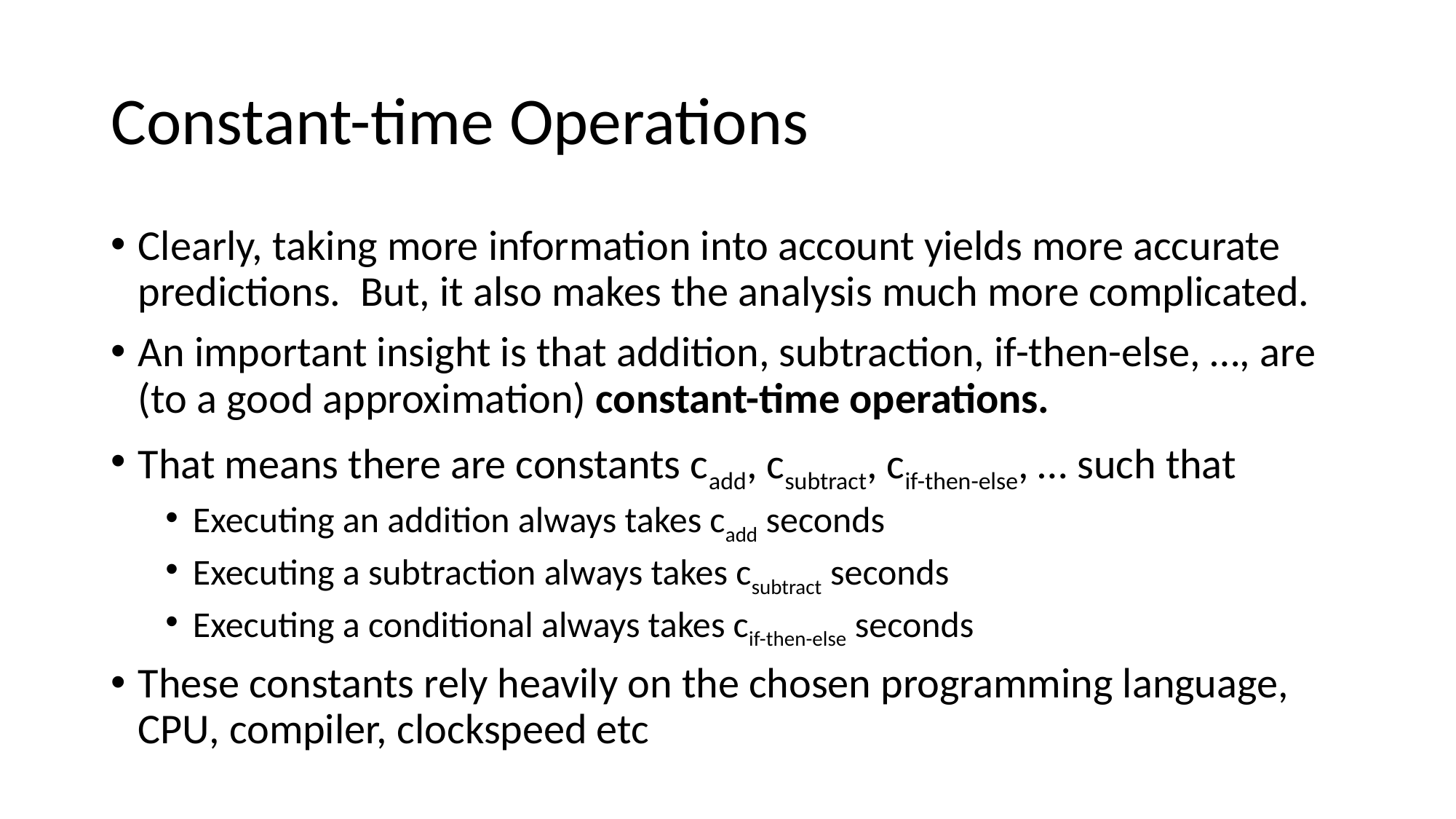

# Constant-time Operations
Clearly, taking more information into account yields more accurate predictions.  But, it also makes the analysis much more complicated.
An important insight is that addition, subtraction, if-then-else, …, are (to a good approximation) constant-time operations.
That means there are constants cadd, csubtract, cif-then-else, … such that
Executing an addition always takes cadd seconds
Executing a subtraction always takes csubtract seconds
Executing a conditional always takes cif-then-else seconds
These constants rely heavily on the chosen programming language, CPU, compiler, clockspeed etc